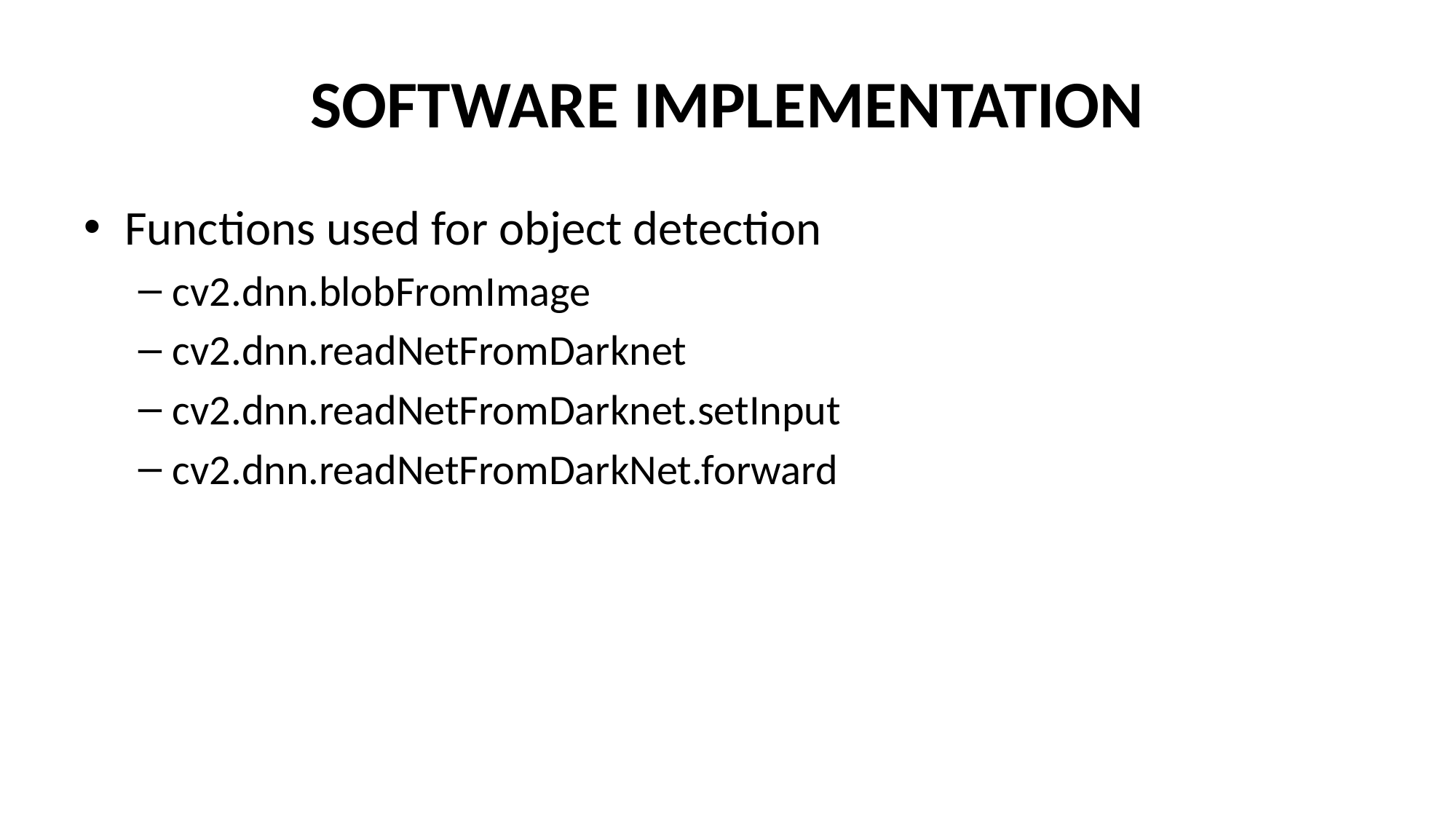

# SOFTWARE IMPLEMENTATION
Functions used for object detection
cv2.dnn.blobFromImage
cv2.dnn.readNetFromDarknet
cv2.dnn.readNetFromDarknet.setInput
cv2.dnn.readNetFromDarkNet.forward